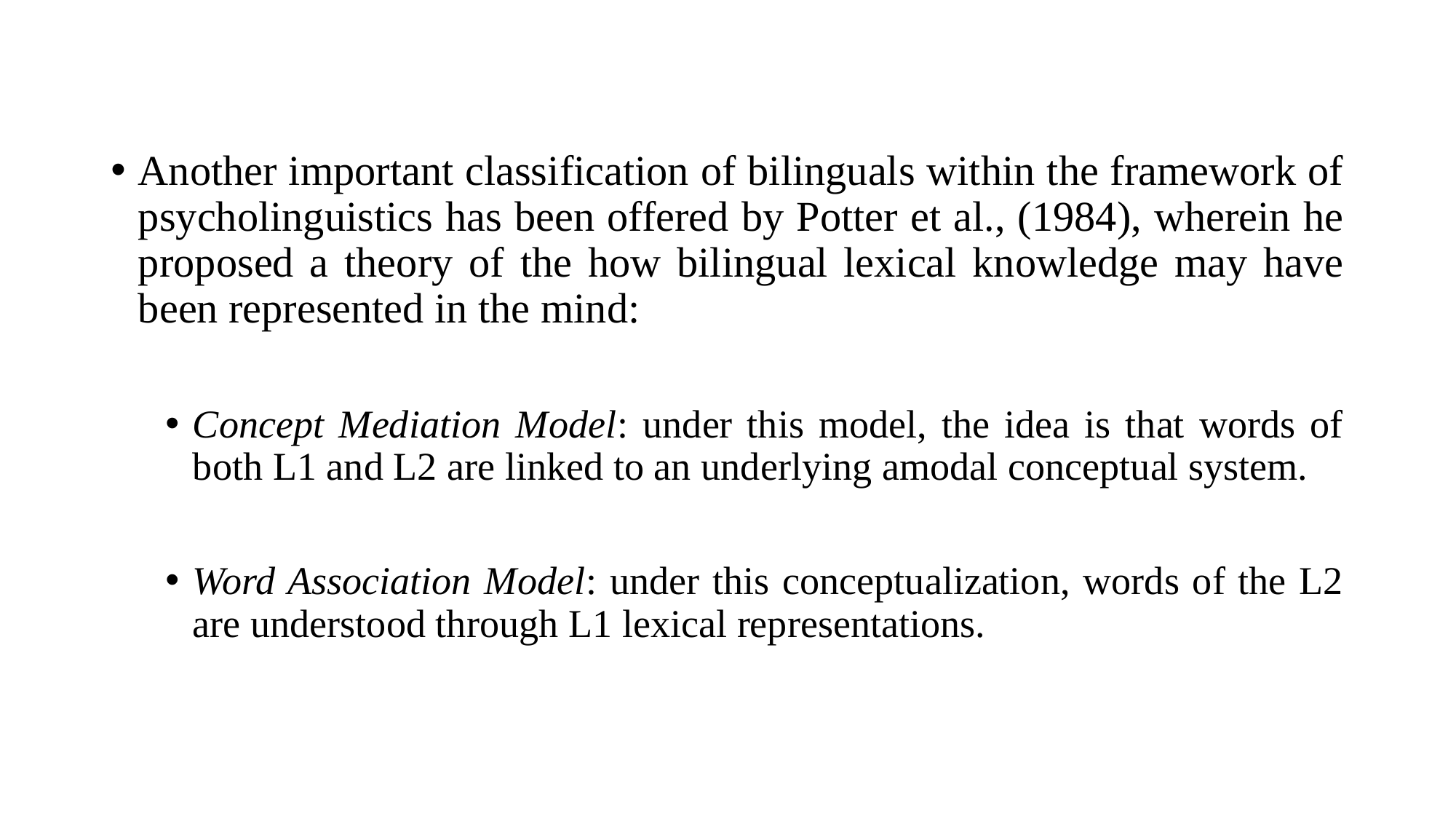

Another important classification of bilinguals within the framework of psycholinguistics has been offered by Potter et al., (1984), wherein he proposed a theory of the how bilingual lexical knowledge may have been represented in the mind:

Concept Mediation Model: under this model, the idea is that words of both L1 and L2 are linked to an underlying amodal conceptual system.

Word Association Model: under this conceptualization, words of the L2 are understood through L1 lexical representations.